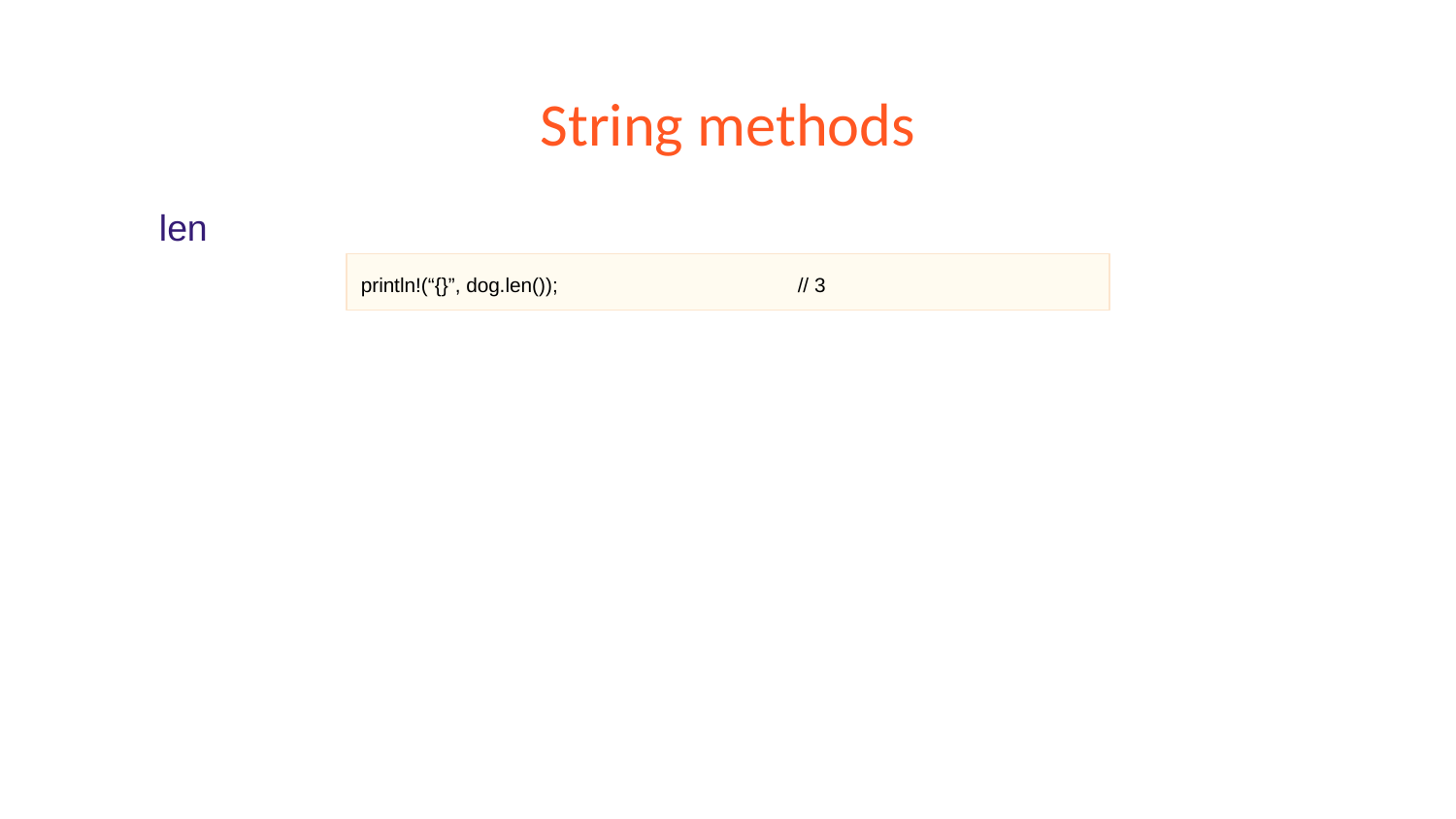

# String methods
len

println!(“{}”, dog.len());		// 3